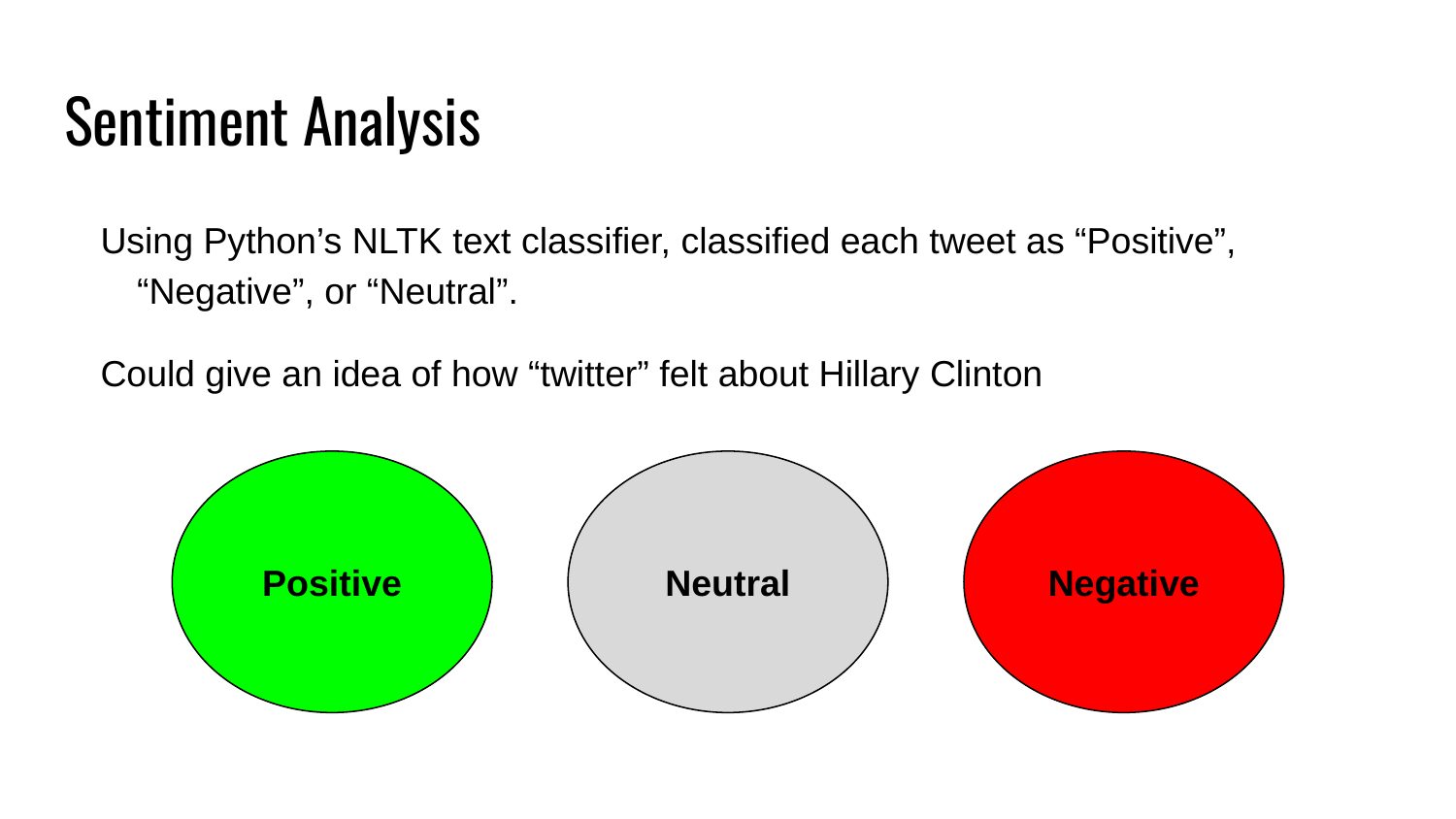

# Sentiment Analysis
Using Python’s NLTK text classifier, classified each tweet as “Positive”, “Negative”, or “Neutral”.
Could give an idea of how “twitter” felt about Hillary Clinton
Positive
Neutral
Negative